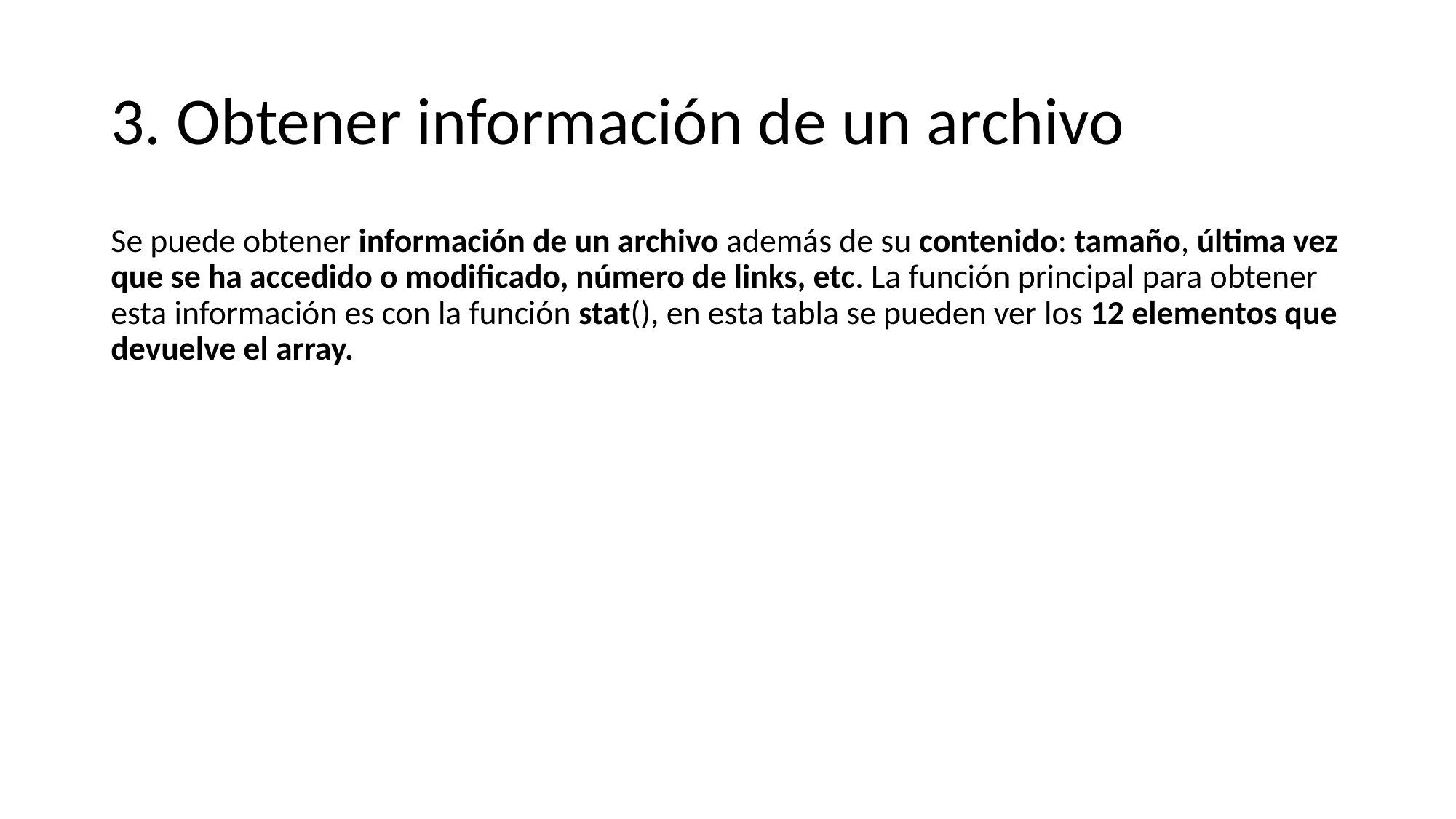

# 3. Obtener información de un archivo
Se puede obtener información de un archivo además de su contenido: tamaño, última vez que se ha accedido o modificado, número de links, etc. La función principal para obtener esta información es con la función stat(), en esta tabla se pueden ver los 12 elementos que devuelve el array.